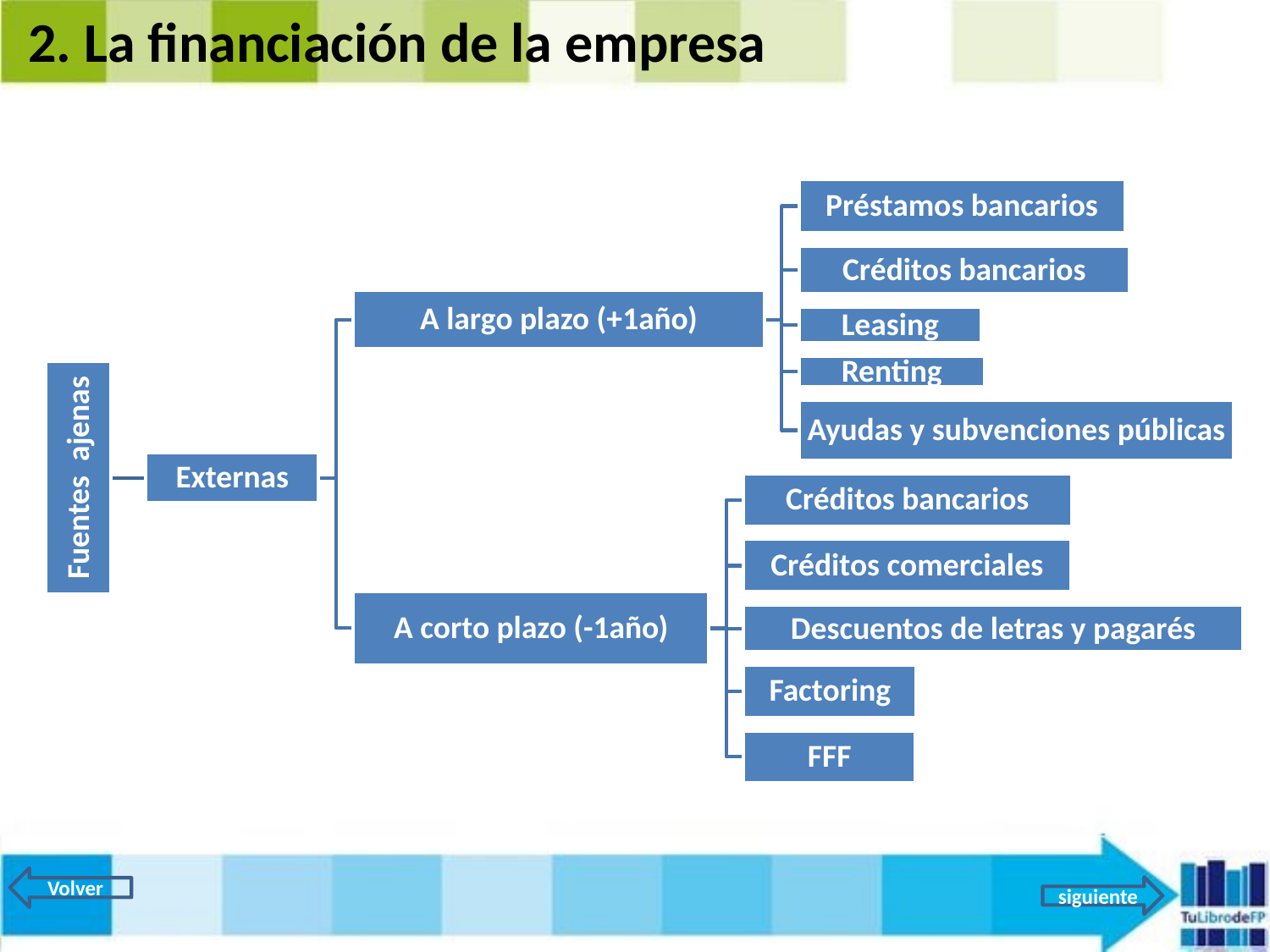

2. La financiación de la empresa

Fuentes  ajenas
Externas
A largo plazo (+1año)
Préstamos bancarios
Créditos bancarios
Leasing
Renting
Ayudas y subvenciones públicas
A corto plazo (-1año)
Créditos bancarios
Créditos comerciales
Descuentos de letras y pagarés
Factoring
FFF
Volver
siguiente